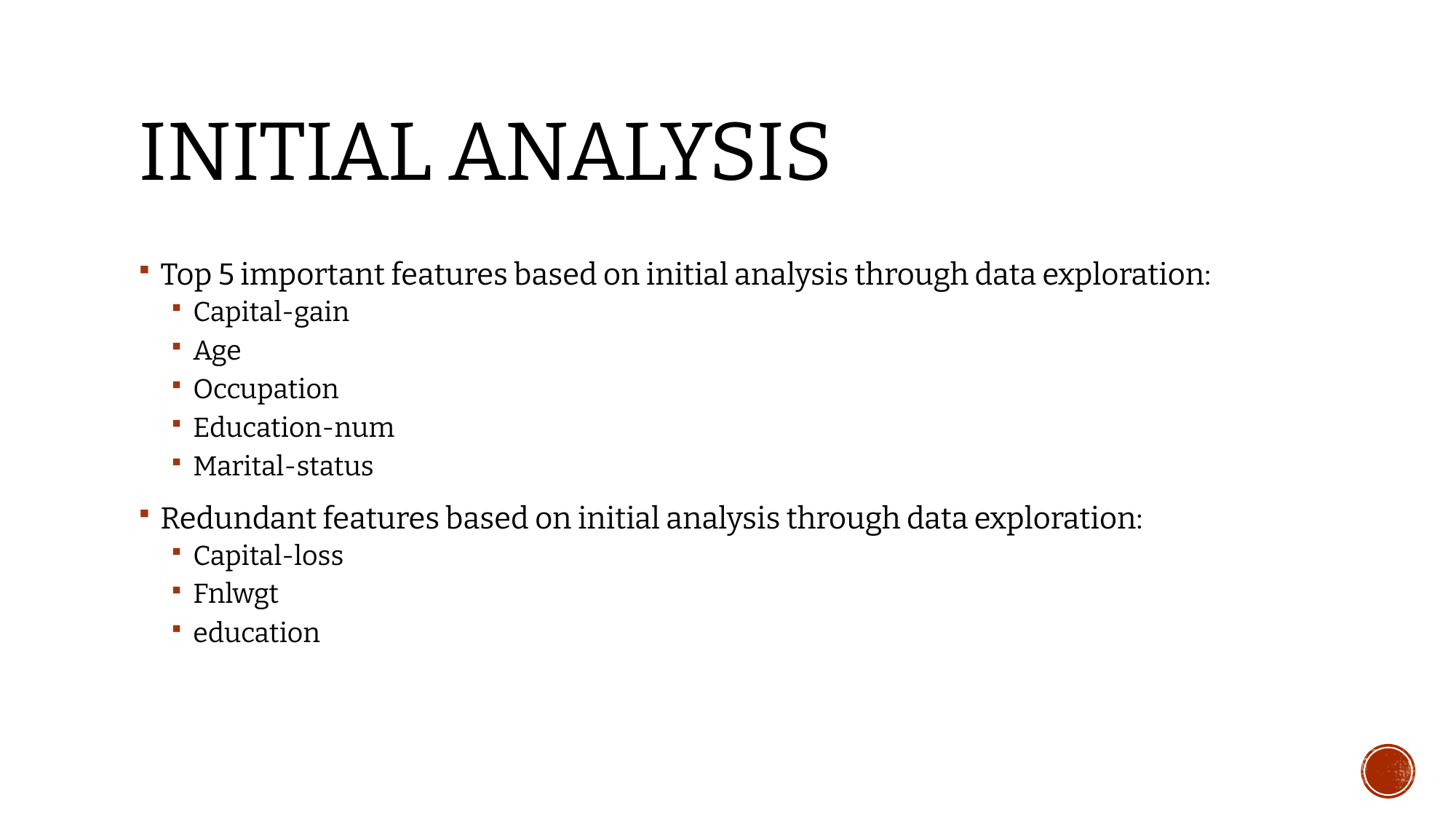

# Initial analysis
Top 5 important features based on initial analysis through data exploration:
Capital-gain
Age
Occupation
Education-num
Marital-status
Redundant features based on initial analysis through data exploration:
Capital-loss
Fnlwgt
education